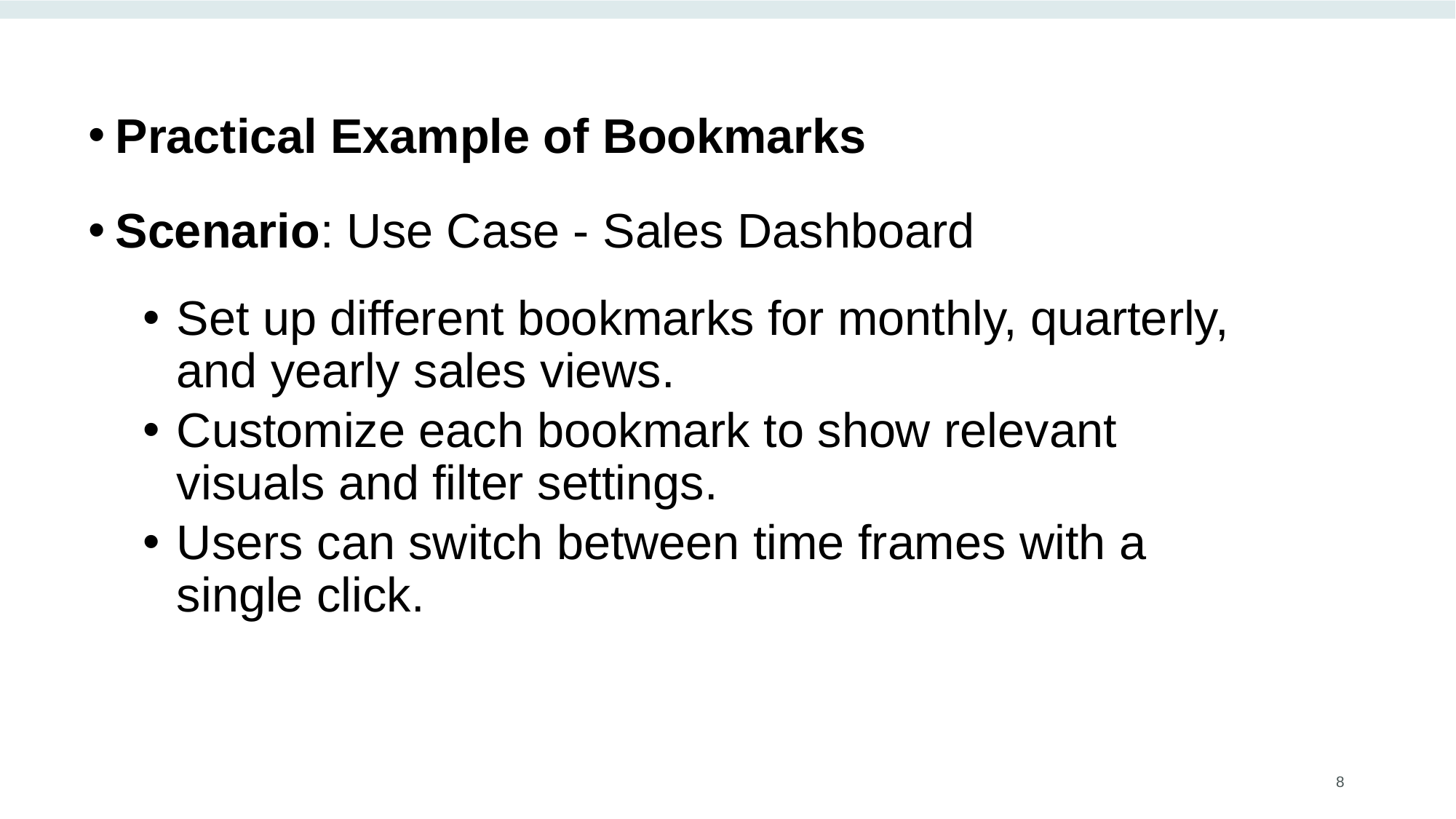

Practical Example of Bookmarks
Scenario: Use Case - Sales Dashboard
Set up different bookmarks for monthly, quarterly, and yearly sales views.
Customize each bookmark to show relevant visuals and filter settings.
Users can switch between time frames with a single click.

8